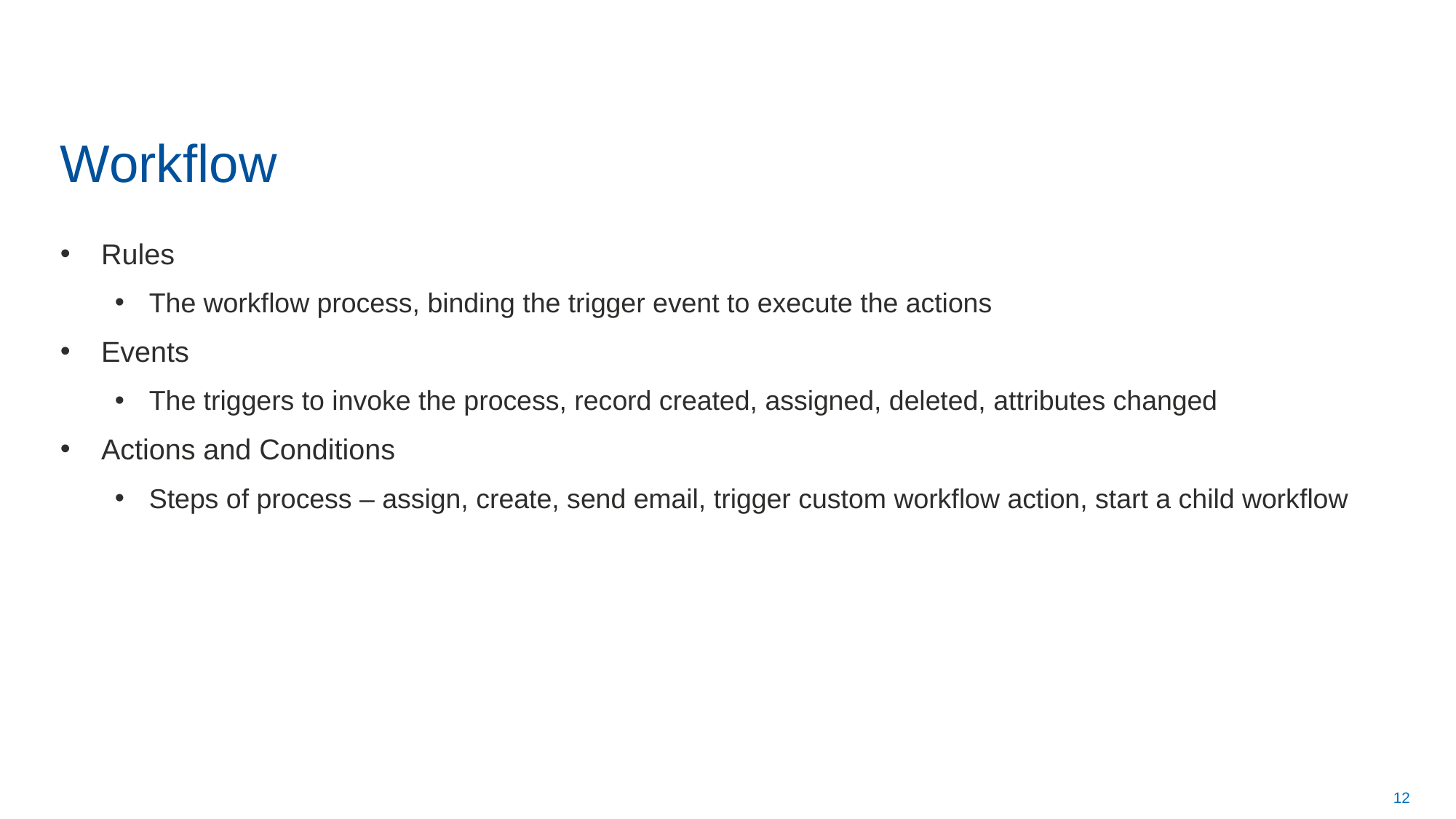

# Workflow
Rules
The workflow process, binding the trigger event to execute the actions
Events
The triggers to invoke the process, record created, assigned, deleted, attributes changed
Actions and Conditions
Steps of process – assign, create, send email, trigger custom workflow action, start a child workflow